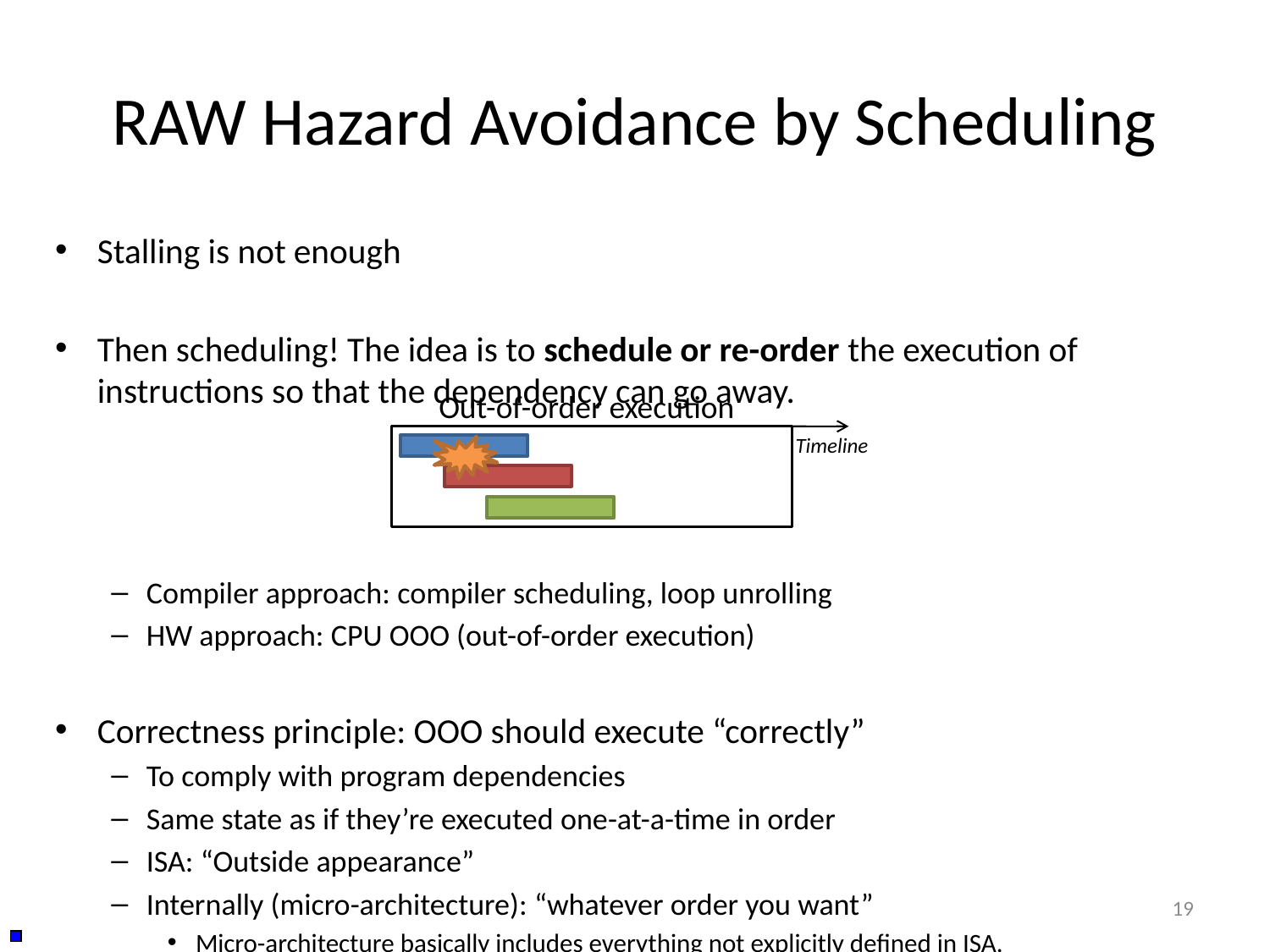

# RAW Hazard Avoidance by Scheduling
Stalling is not enough

Then scheduling! The idea is to schedule or re-order the execution of instructions so that the dependency can go away.

Compiler approach: compiler scheduling, loop unrolling
HW approach: CPU OOO (out-of-order execution)

Correctness principle: OOO should execute “correctly”
To comply with program dependencies
Same state as if they’re executed one-at-a-time in order
ISA: “Outside appearance”
Internally (micro-architecture): “whatever order you want”
Micro-architecture basically includes everything not explicitly defined in ISA.
Out-of-order execution

Timeline

19